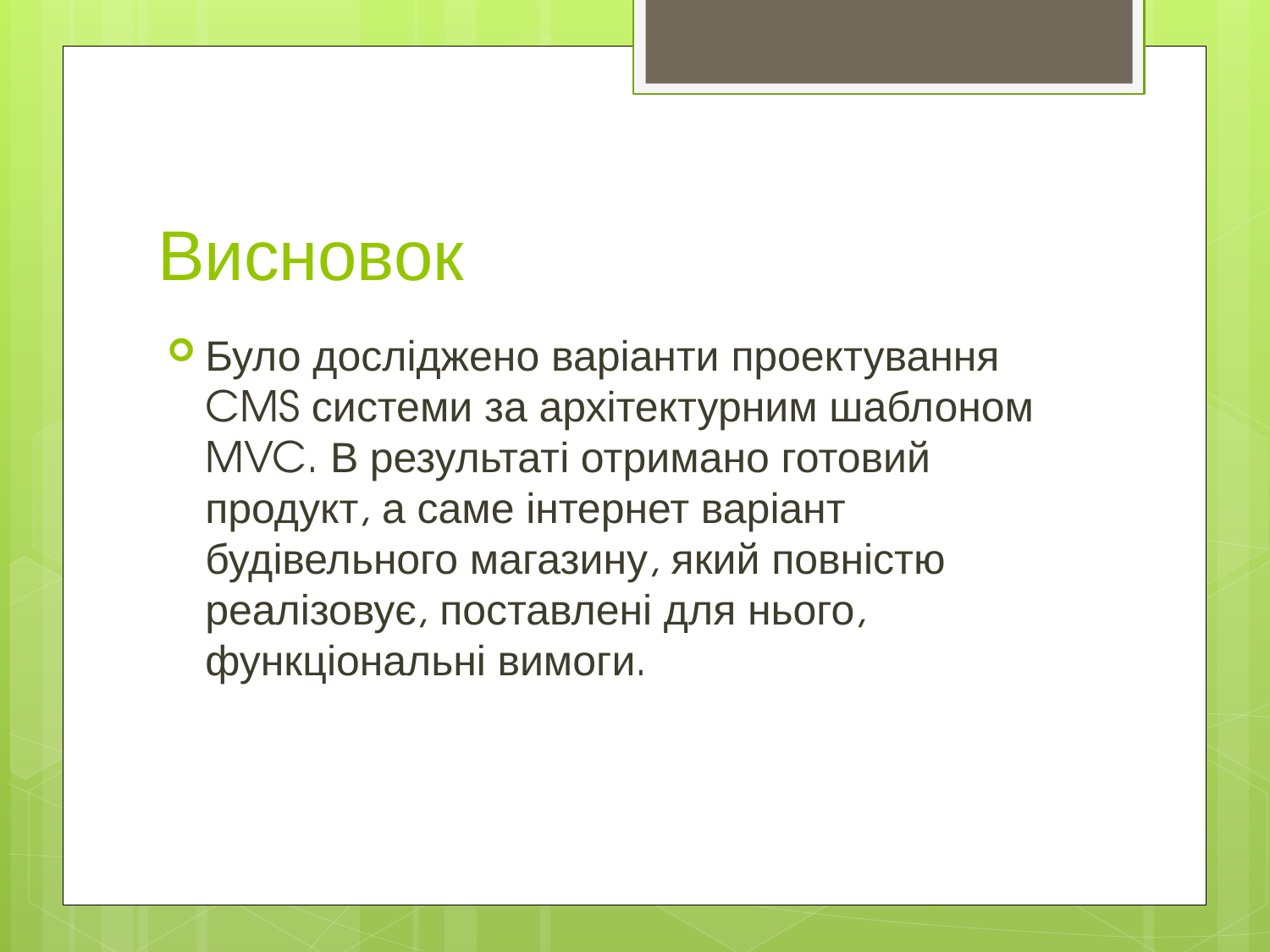

# Висновок
Було досліджено варіанти проектування CMS системи за архітектурним шаблоном MVC. В результаті отримано готовий продукт, а саме інтернет варіант будівельного магазину, який повністю реалізовує, поставлені для нього, функціональні вимоги.